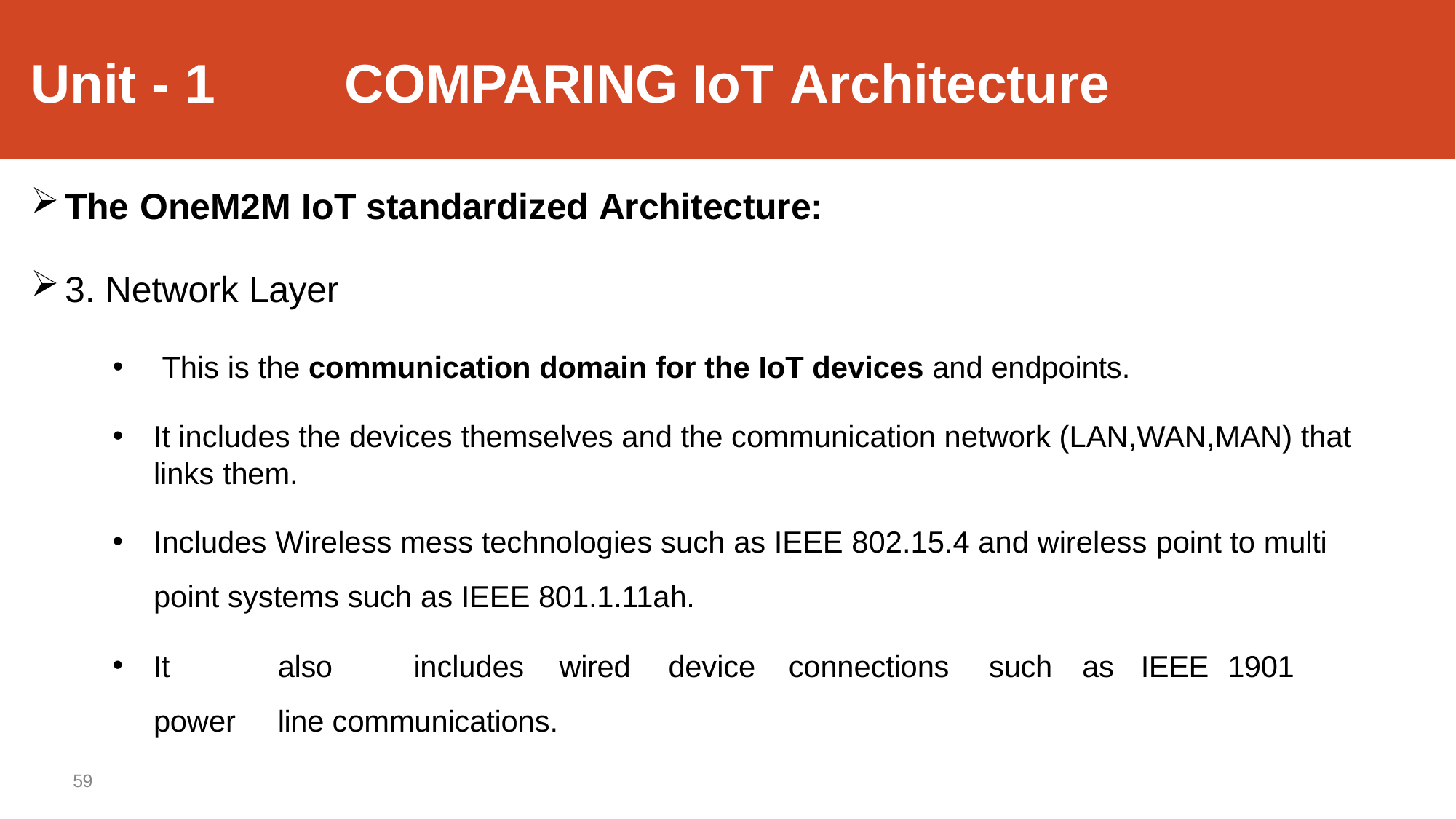

# Unit - 1	COMPARING IoT Architecture
The OneM2M IoT standardized Architecture:
3. Network Layer
This is the communication domain for the IoT devices and endpoints.
It includes the devices themselves and the communication network (LAN,WAN,MAN) that links them.
Includes Wireless mess technologies such as IEEE 802.15.4 and wireless point to multi point systems such as IEEE 801.1.11ah.
It	also	includes	wired	device	connections	such	as	IEEE	1901	power	line communications.
59